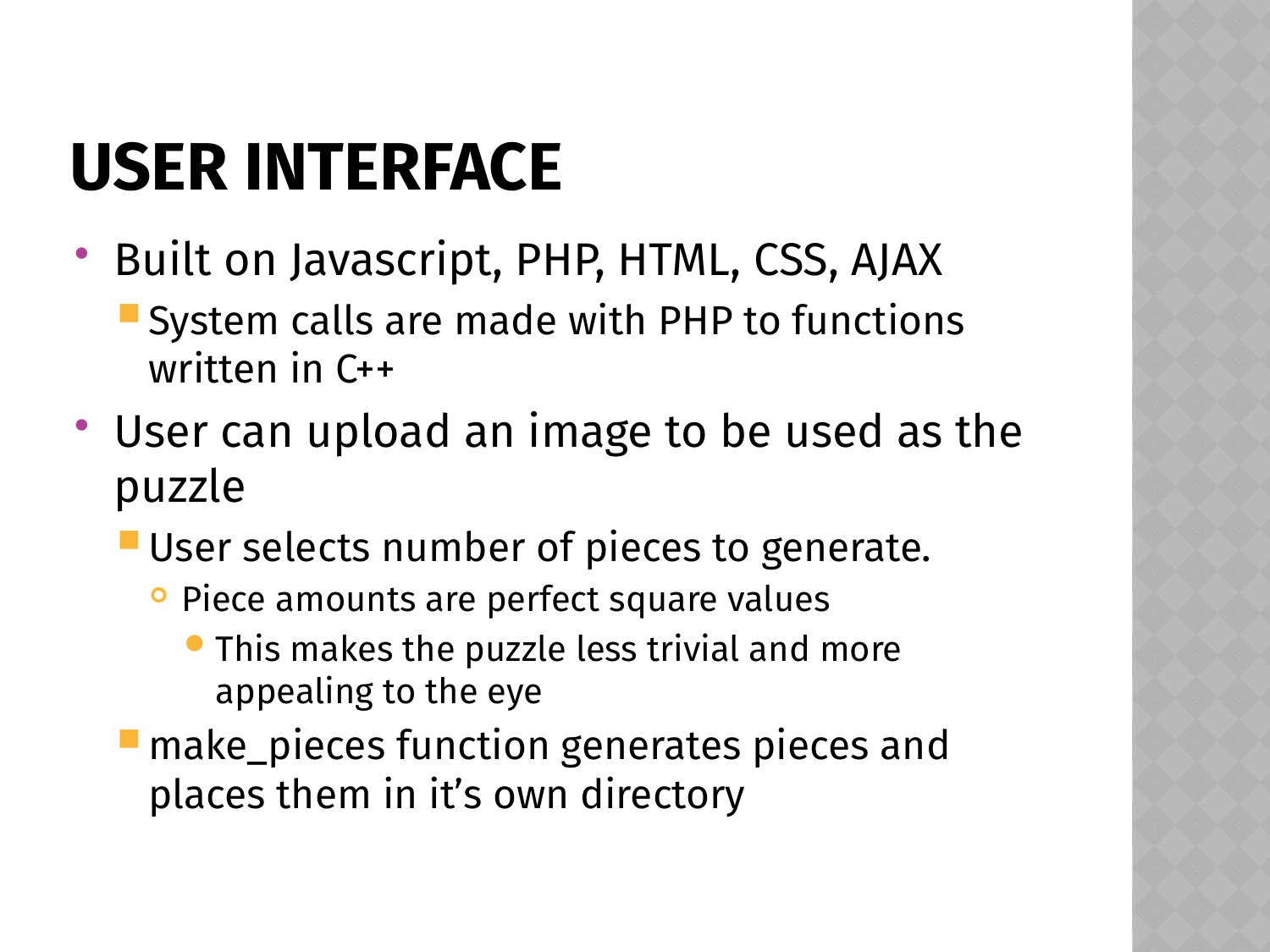

# User interface
Built on Javascript, PHP, HTML, CSS, AJAX
System calls are made with PHP to functions written in C++
User can upload an image to be used as the puzzle
User selects number of pieces to generate.
Piece amounts are perfect square values
This makes the puzzle less trivial and more appealing to the eye
make_pieces function generates pieces and places them in it’s own directory